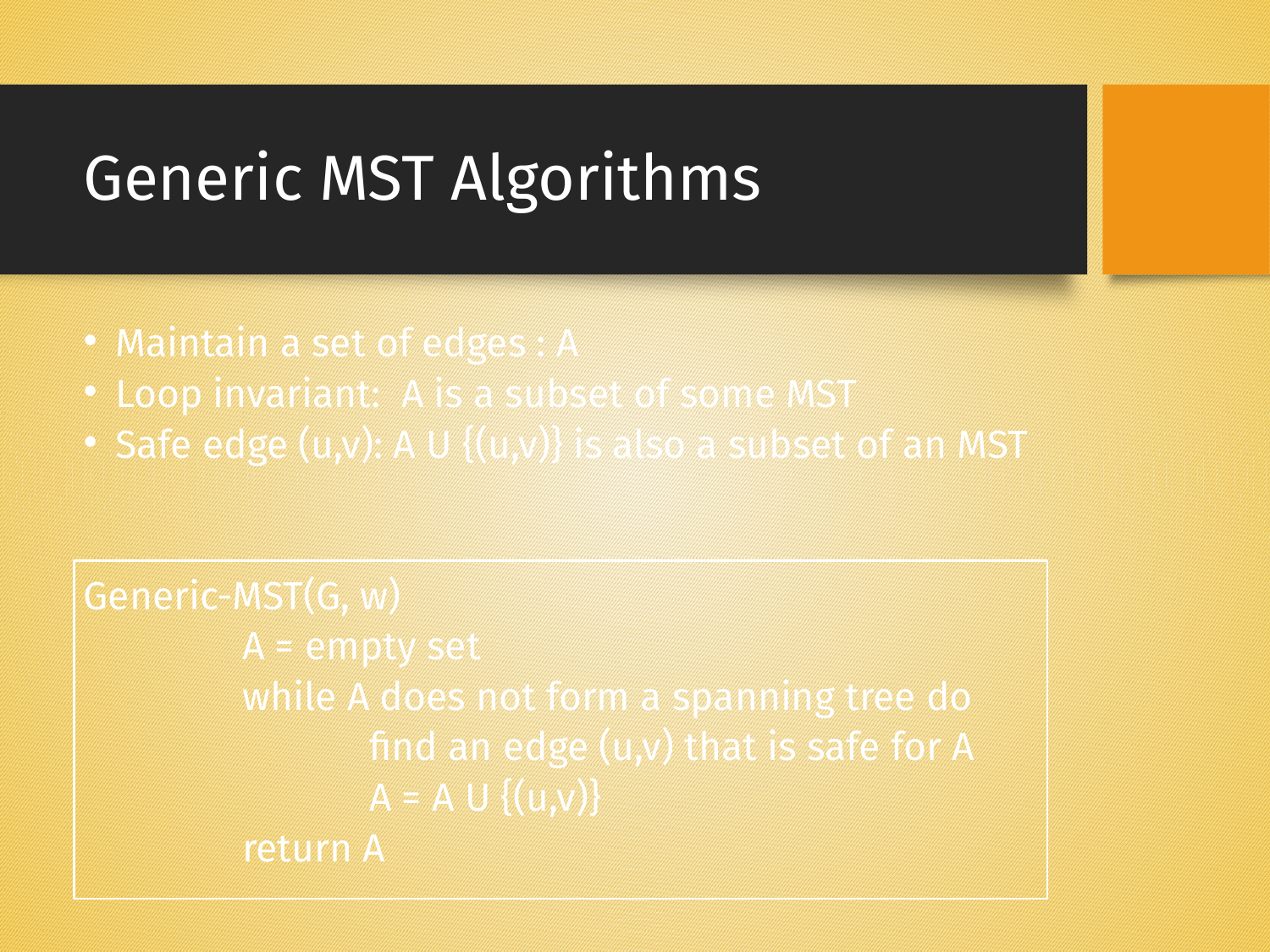

# Generic MST Algorithms
Maintain a set of edges : A
Loop invariant:  A is a subset of some MST
Safe edge (u,v): A U {(u,v)} is also a subset of an MST

Generic-MST(G, w)
		A = empty set
		while A does not form a spanning tree do
			find an edge (u,v) that is safe for A
			A = A U {(u,v)}
		return A